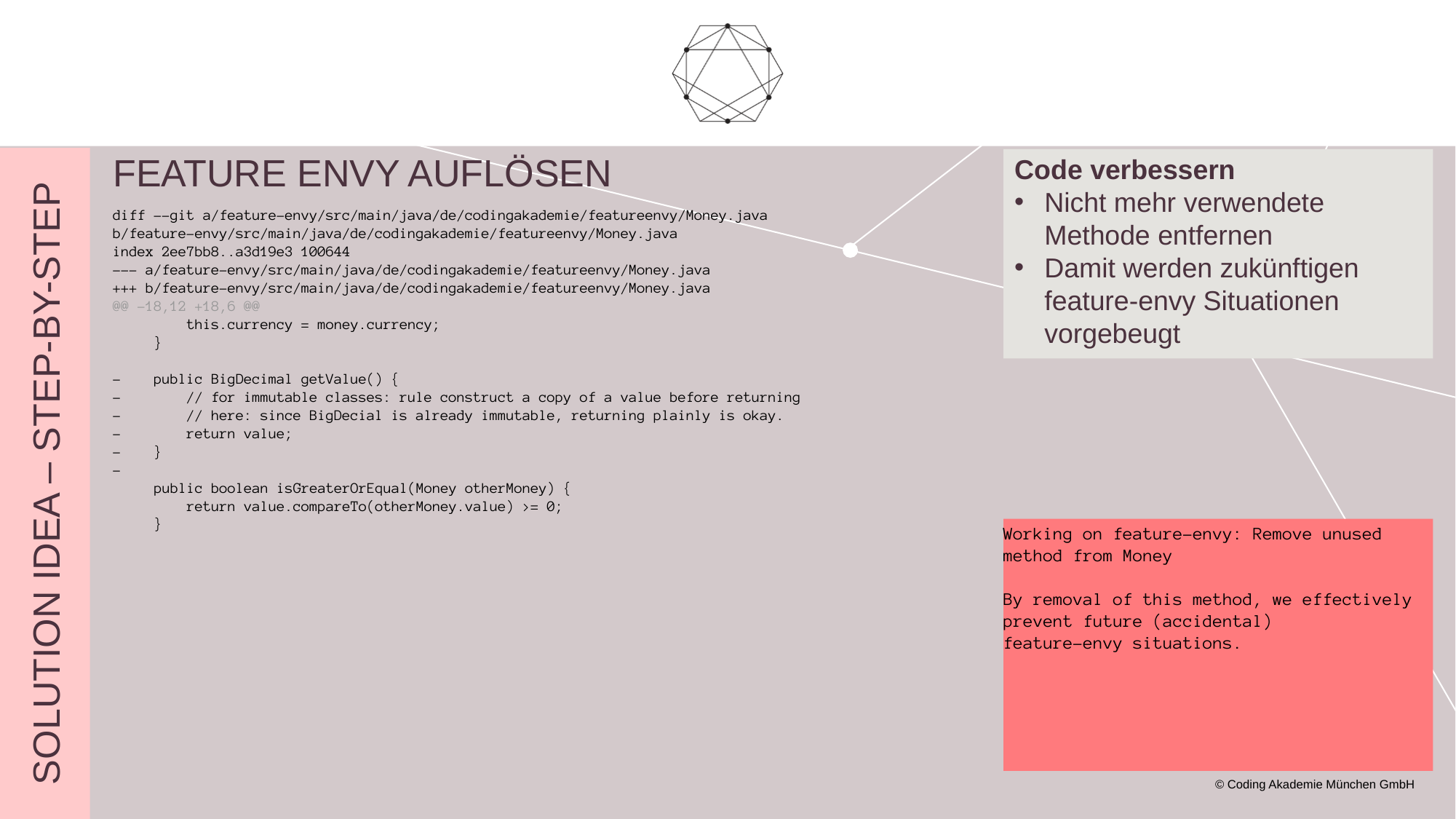

# Feature envy auflösen
Code verbessern
Nicht mehr verwendete Methode entfernen
Damit werden zukünftigen feature-envy Situationen vorgebeugt
diff --git a/feature-envy/src/main/java/de/codingakademie/featureenvy/Money.java b/feature-envy/src/main/java/de/codingakademie/featureenvy/Money.java
index 2ee7bb8..a3d19e3 100644
--- a/feature-envy/src/main/java/de/codingakademie/featureenvy/Money.java
+++ b/feature-envy/src/main/java/de/codingakademie/featureenvy/Money.java
@@ -18,12 +18,6 @@
         this.currency = money.currency;
     }

-    public BigDecimal getValue() {
-        // for immutable classes: rule construct a copy of a value before returning
-        // here: since BigDecial is already immutable, returning plainly is okay.
-        return value;
-    }
-
     public boolean isGreaterOrEqual(Money otherMoney) {
         return value.compareTo(otherMoney.value) >= 0;
     }

Solution Idea – step-by-step
Working on feature-envy: Remove unused method from Money

By removal of this method, we effectively prevent future (accidental)
feature-envy situations.
© Coding Akademie München GmbH